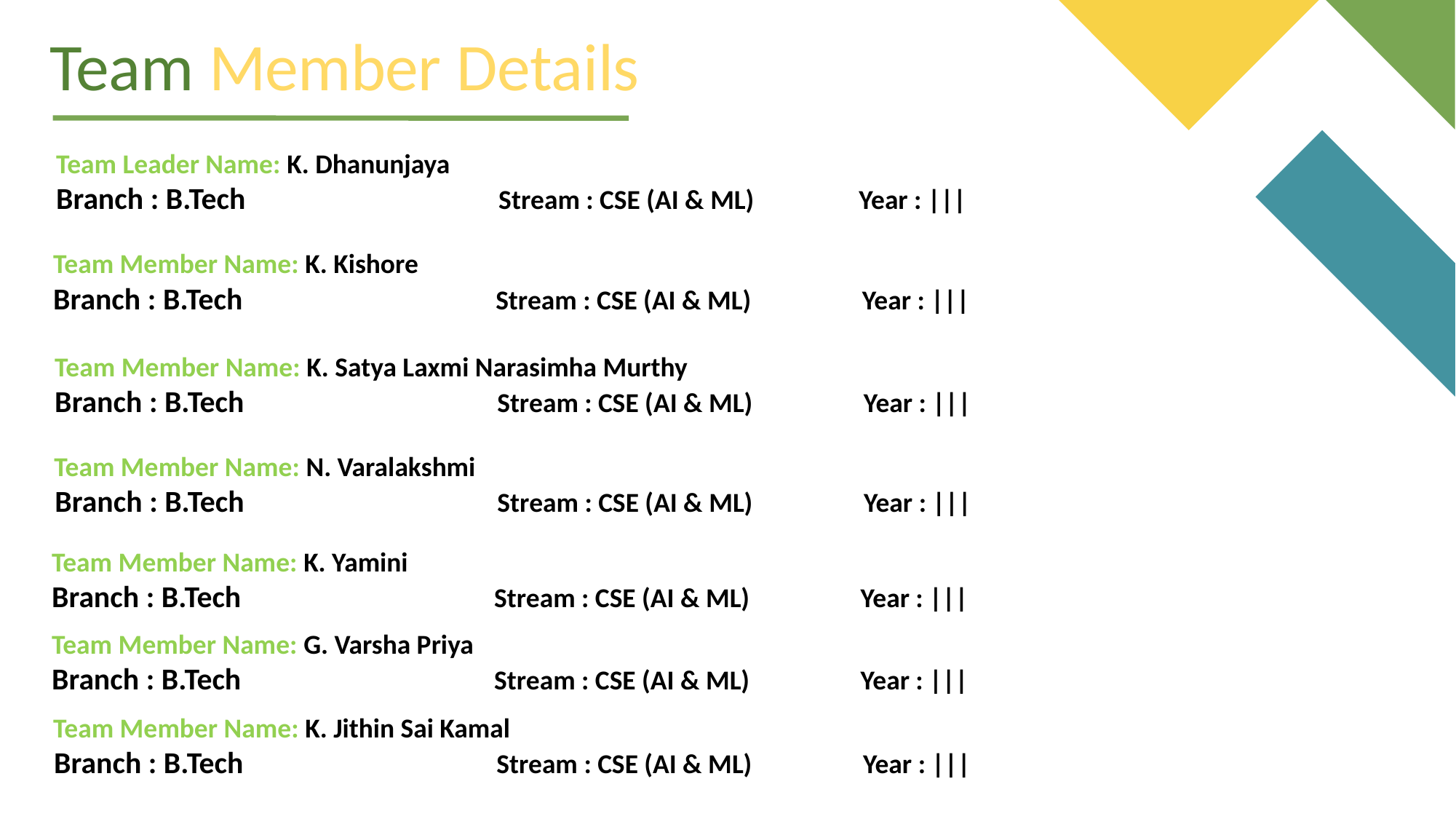

# Team Member Details

Team Leader Name: K. Dhanunjaya
Branch : B.Tech                                         Stream : CSE (AI & ML)                 Year : |||

Team Member Name: K. Kishore
Branch : B.Tech                                         Stream : CSE (AI & ML)                  Year : |||

Team Member Name: K. Satya Laxmi Narasimha Murthy
Branch : B.Tech                                         Stream : CSE (AI & ML)                  Year : |||

 Team Member Name: N. Varalakshmi
 Branch : B.Tech                                         Stream : CSE (AI & ML)                  Year : |||

Team Member Name: K. Yamini
Branch : B.Tech                                         Stream : CSE (AI & ML)                  Year : |||

Team Member Name: G. Varsha Priya
Branch : B.Tech                                         Stream : CSE (AI & ML)                  Year : |||

 Team Member Name: K. Jithin Sai Kamal
 Branch : B.Tech                                         Stream : CSE (AI & ML)                  Year : |||